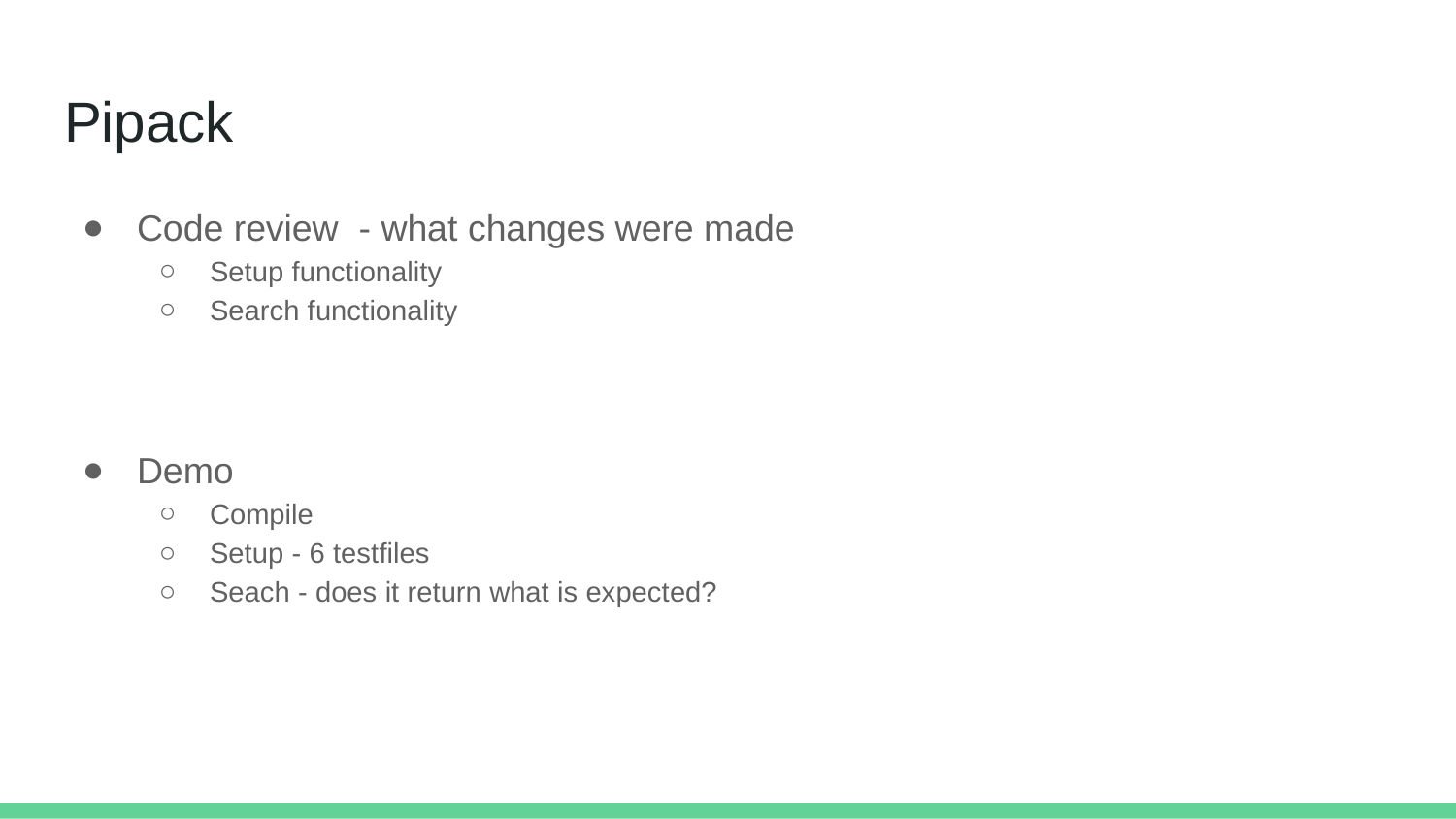

# Pipack
Code review  - what changes were made
Setup functionality
Search functionality

Demo
Compile
Setup - 6 testfiles
Seach - does it return what is expected?